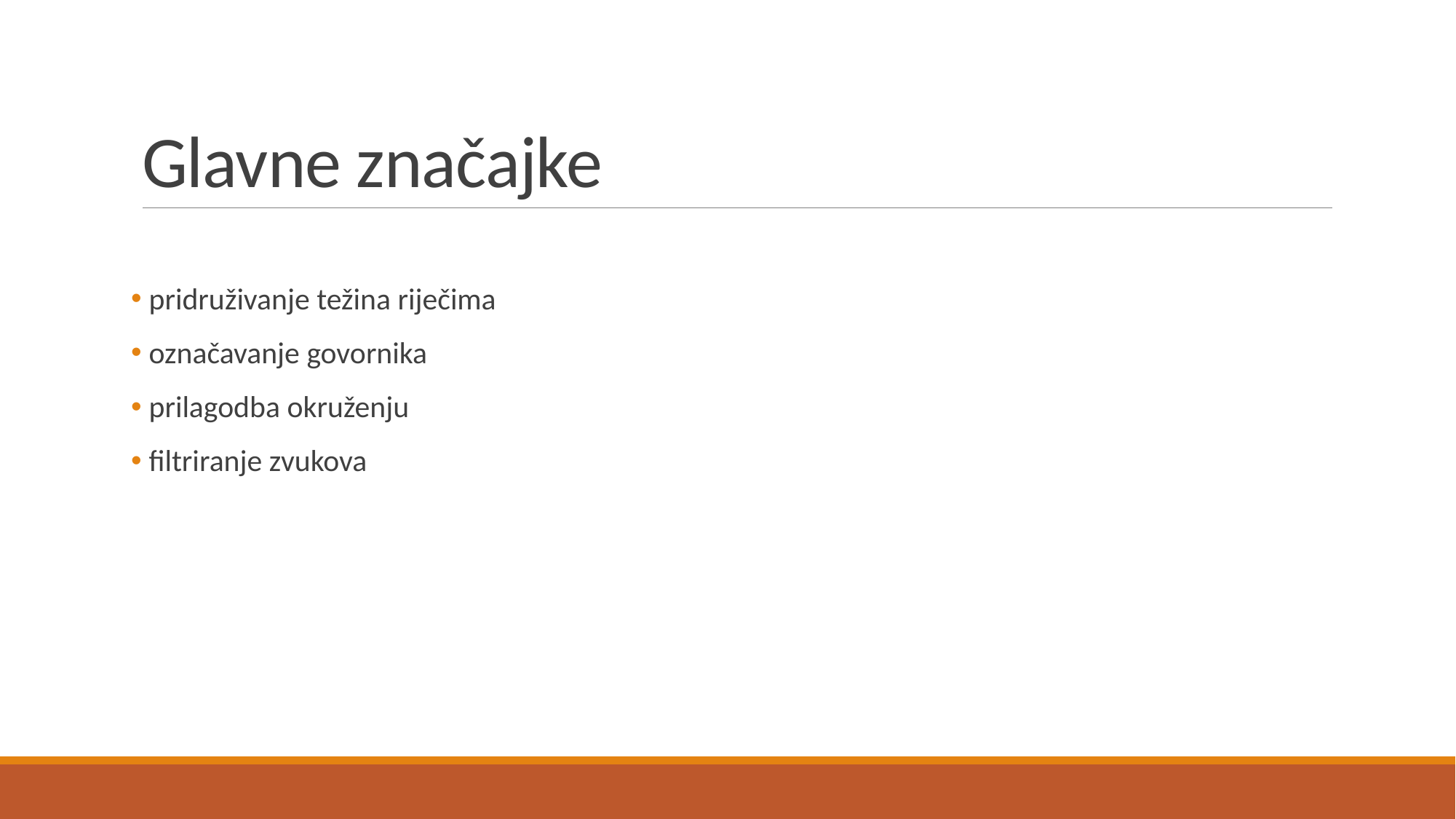

# Glavne značajke

 pridruživanje težina riječima
 označavanje govornika
 prilagodba okruženju
 filtriranje zvukova